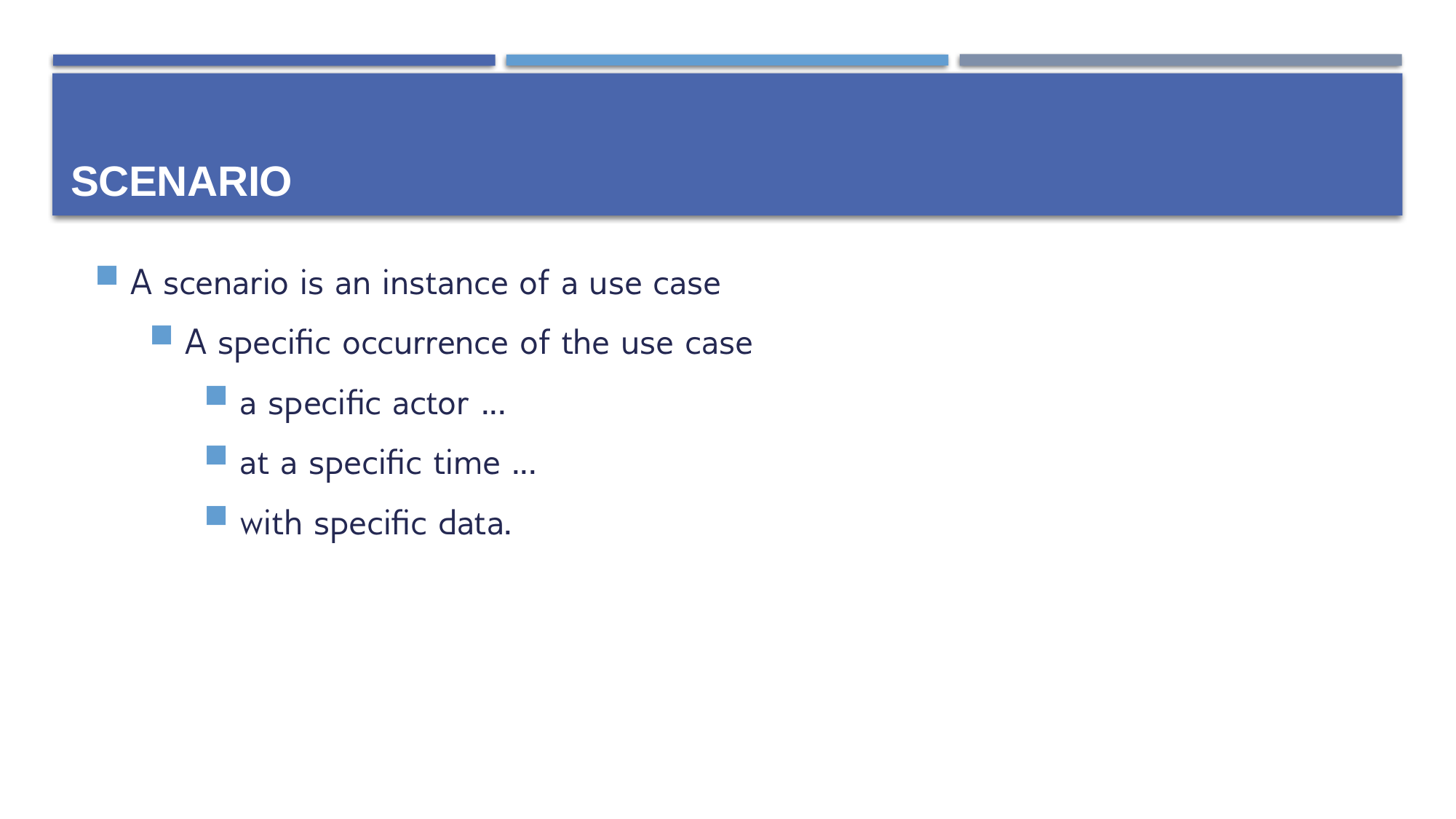

# Scenario
A scenario is an instance of a use case
A specific occurrence of the use case
a specific actor ...
at a specific time ...
with specific data.